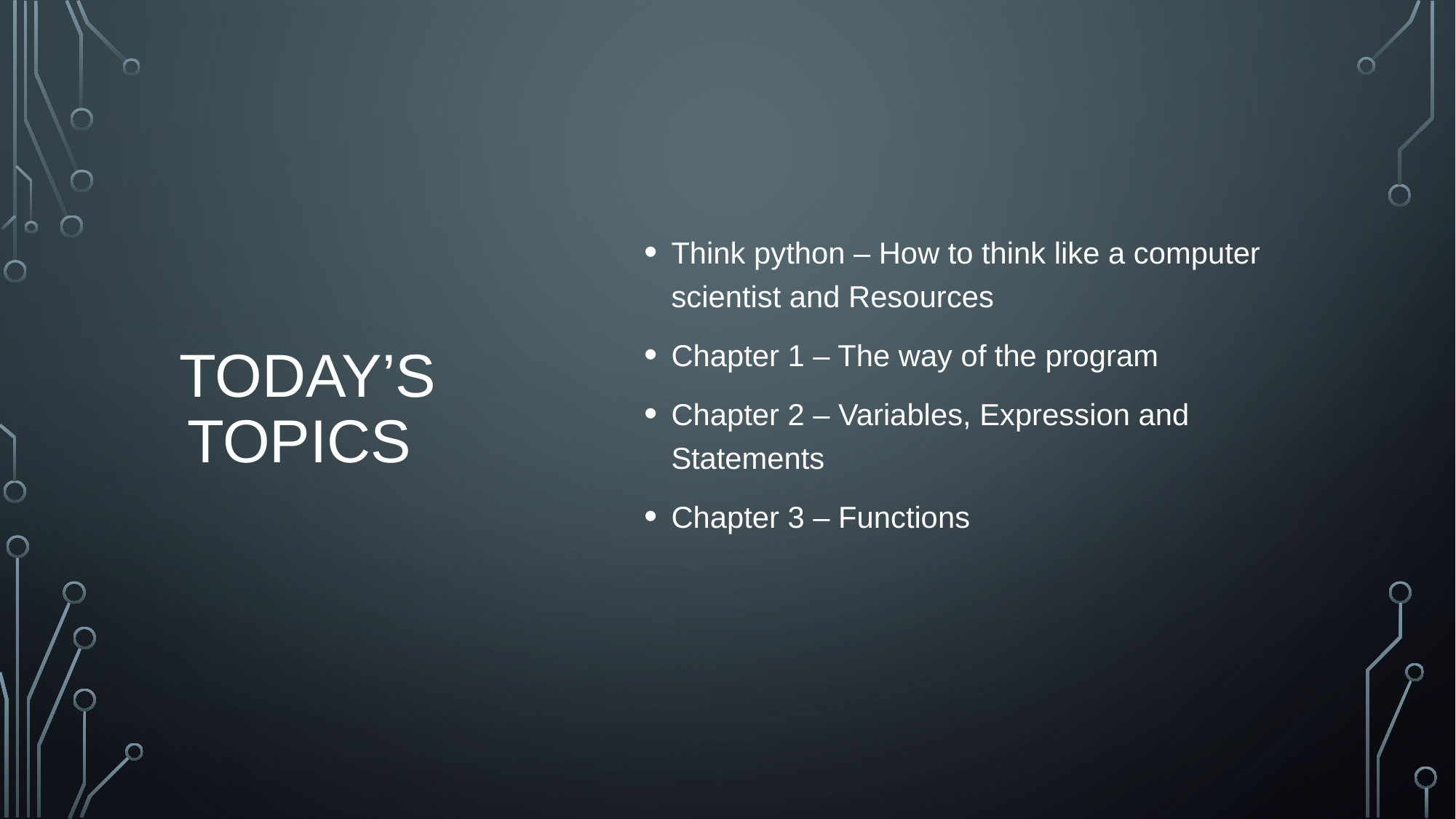

Think python – How to think like a computer scientist and Resources
Chapter 1 – The way of the program
Chapter 2 – Variables, Expression and Statements
Chapter 3 – Functions

# Today’s Topics